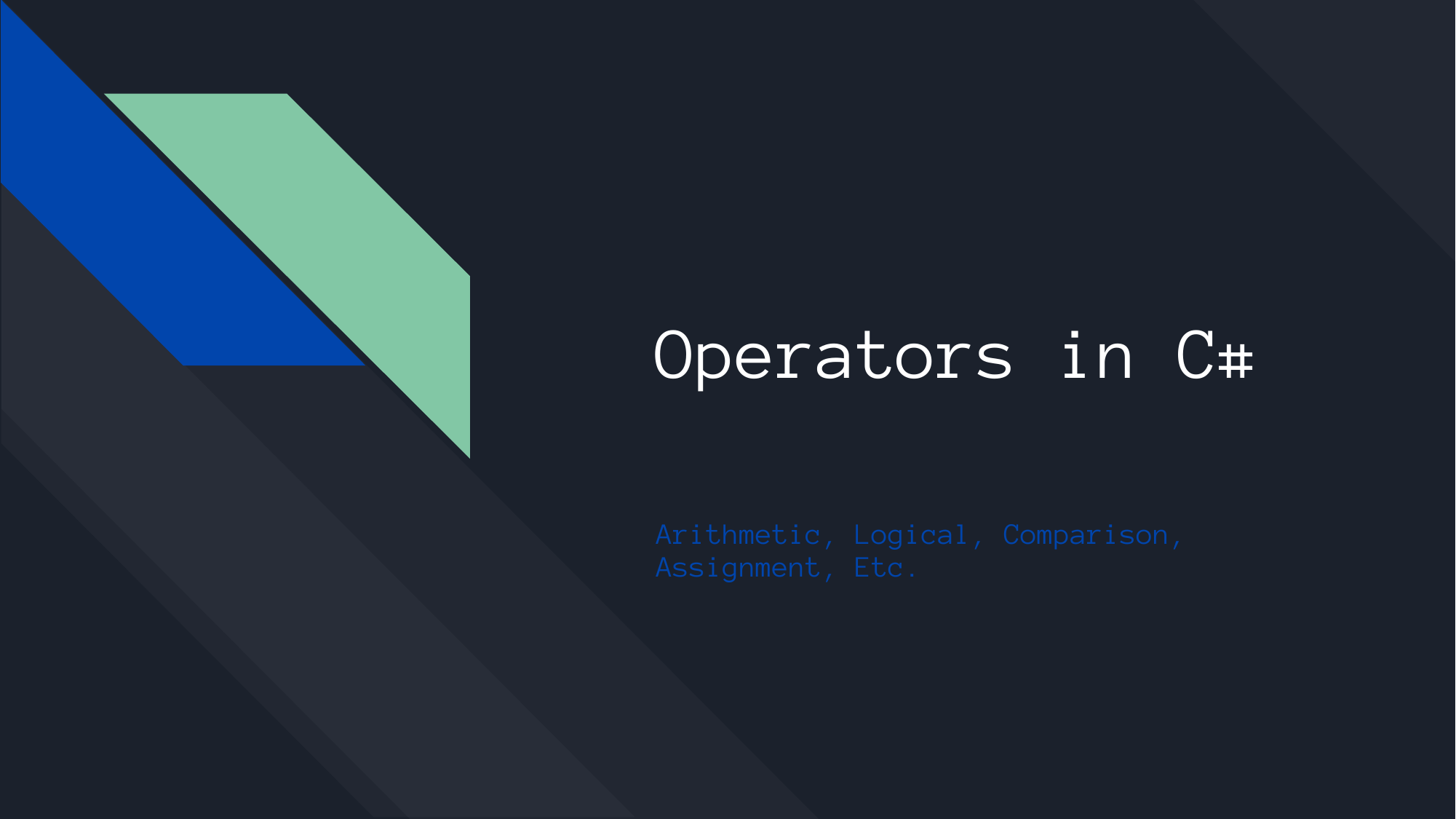

# Operators in C#
Arithmetic, Logical, Comparison, Assignment, Etc.